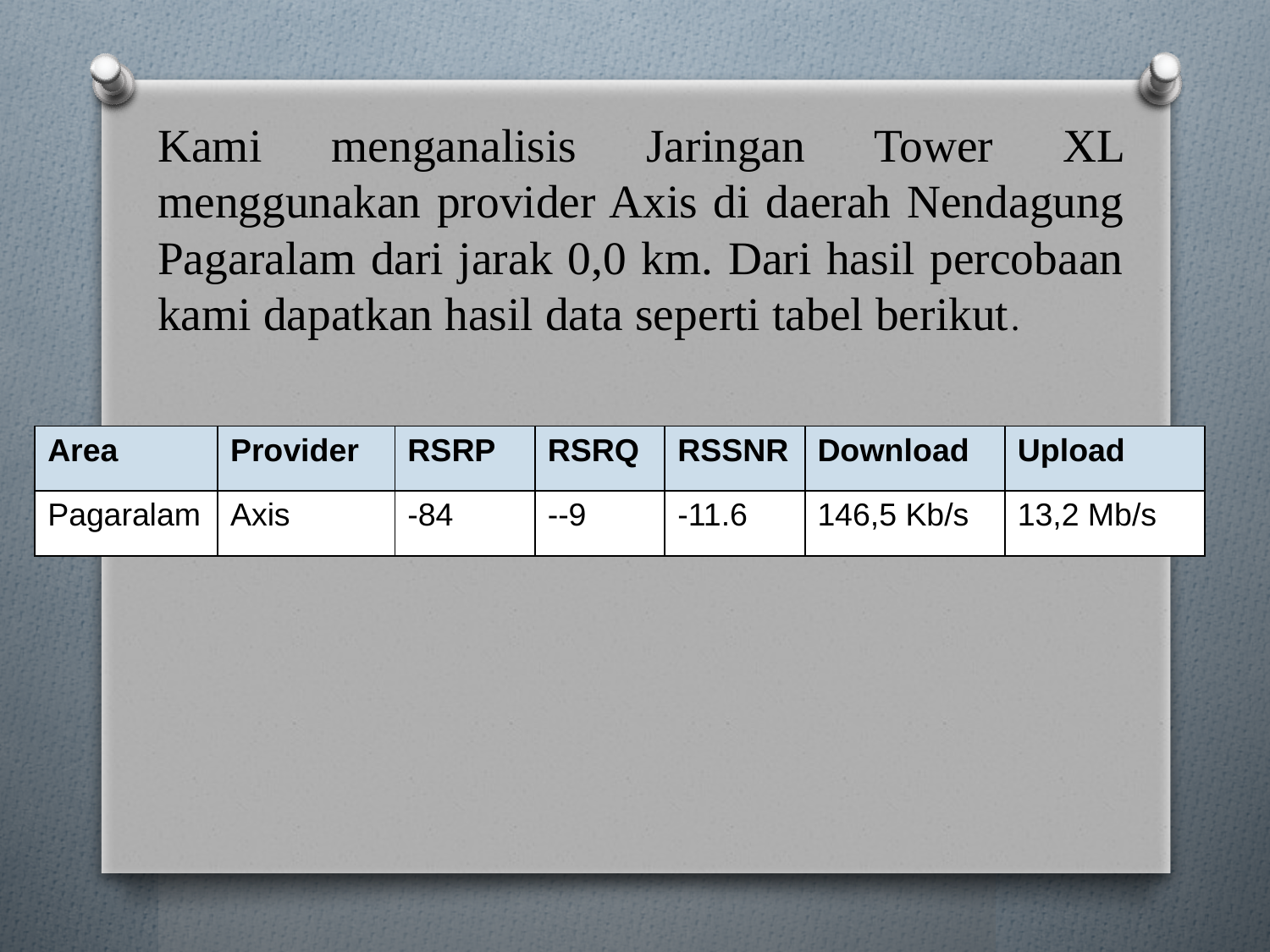

# Kami menganalisis Jaringan Tower XL menggunakan provider Axis di daerah Nendagung Pagaralam dari jarak 0,0 km. Dari hasil percobaan kami dapatkan hasil data seperti tabel berikut.
| Area | Provider | RSRP | RSRQ | RSSNR | Download | Upload |
| --- | --- | --- | --- | --- | --- | --- |
| Pagaralam | Axis | -84 | --9 | -11.6 | 146,5 Kb/s | 13,2 Mb/s |